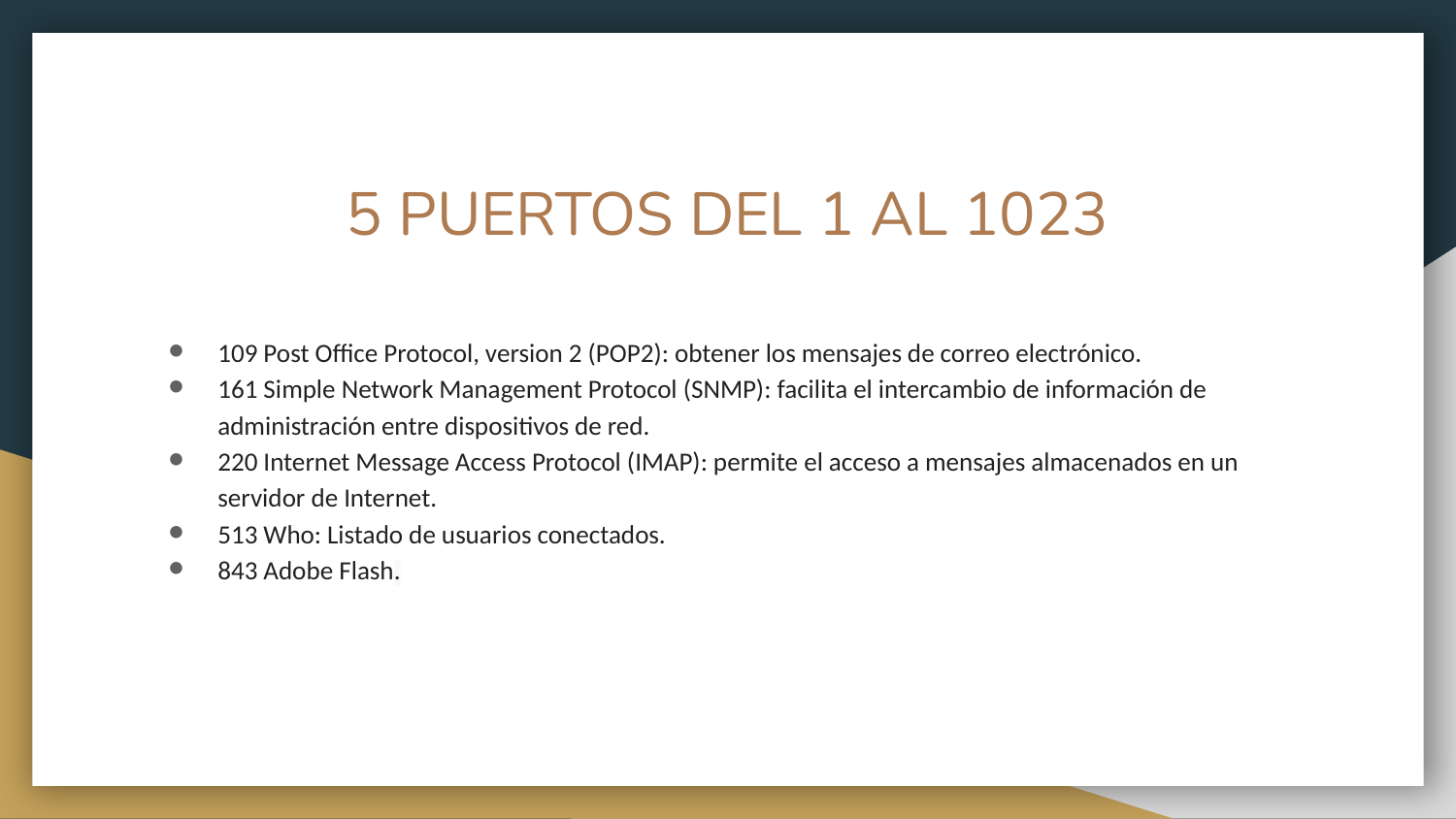

# 5 PUERTOS DEL 1 AL 1023
109 Post Office Protocol, version 2 (POP2): obtener los mensajes de correo electrónico.
161 Simple Network Management Protocol (SNMP): facilita el intercambio de información de administración entre dispositivos de red.
220 Internet Message Access Protocol (IMAP): permite el acceso a mensajes almacenados en un servidor de Internet.
513 Who: Listado de usuarios conectados.
843 Adobe Flash.